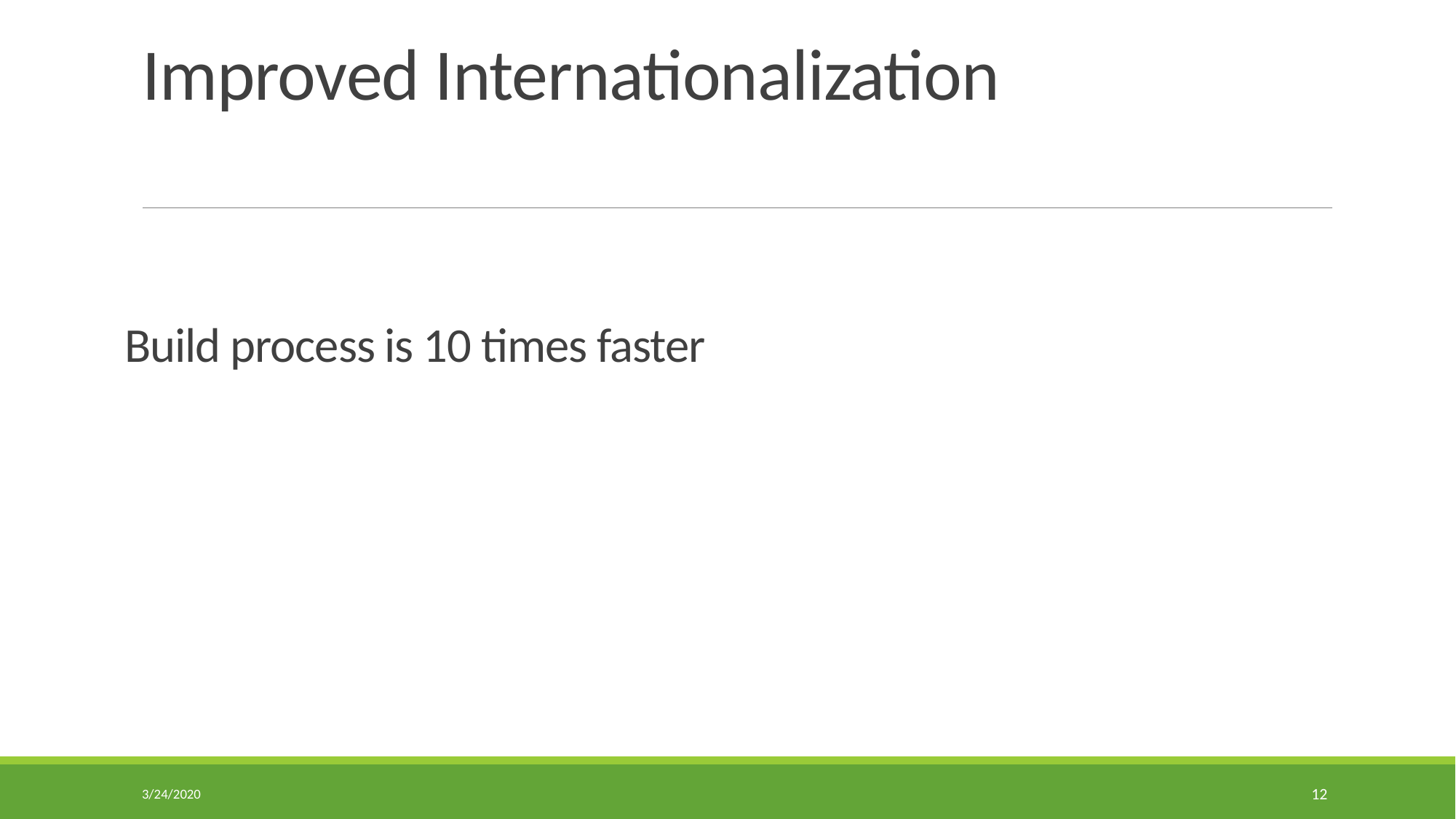

# Improved Internationalization
Build process is 10 times faster
3/24/2020
12